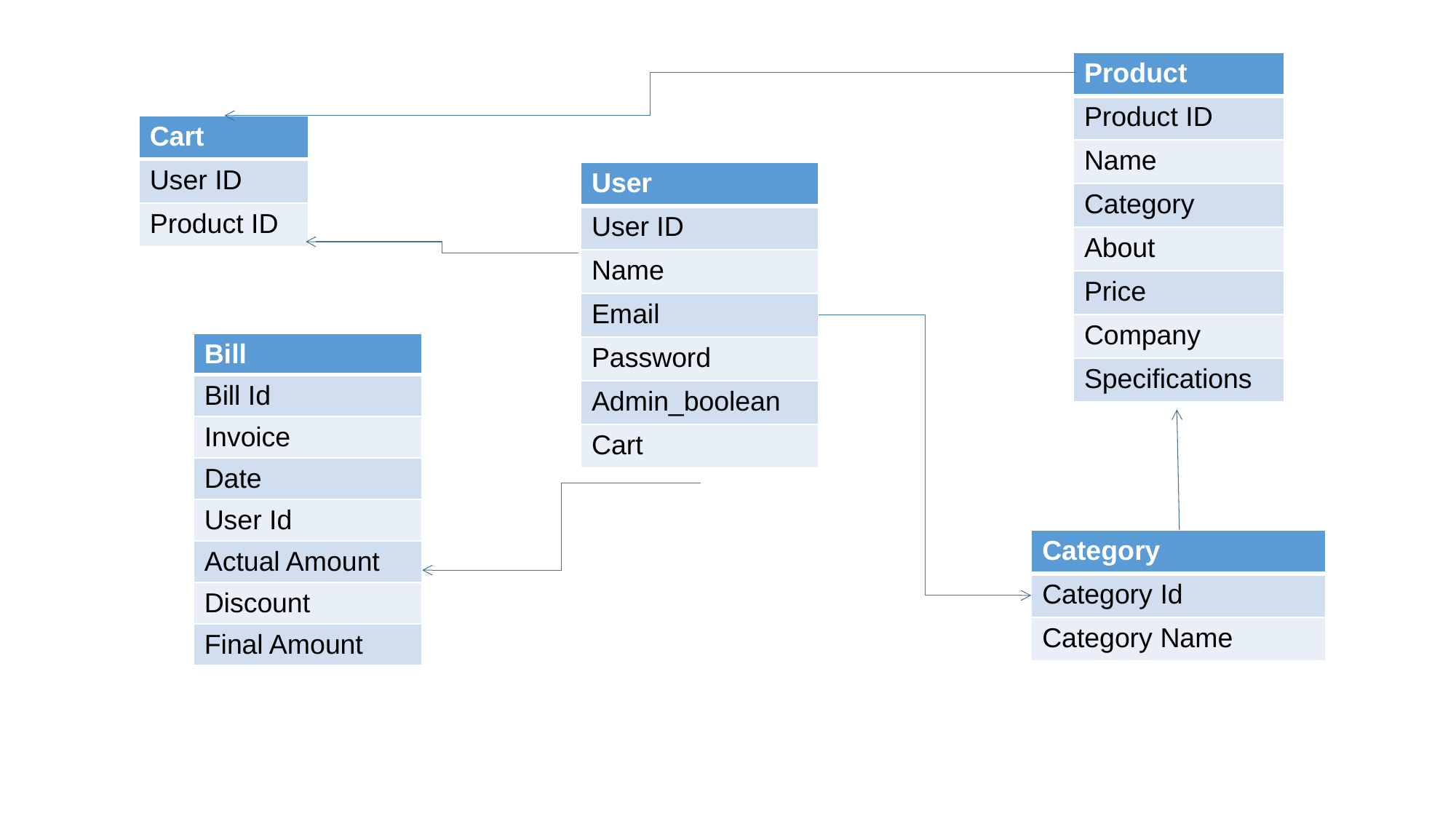

| Product |
| --- |
| Product ID |
| Name |
| Category |
| About |
| Price |
| Company |
| Specifications |

| Cart |
| --- |
| User ID |
| Product ID |
| User |
| --- |
| User ID |
| Name |
| Email |
| Password |
| Admin\_boolean |
| Cart |
| Bill |
| --- |
| Bill Id |
| Invoice |
| Date |
| User Id |
| Actual Amount |
| Discount |
| Final Amount |
| Category |
| --- |
| Category Id |
| Category Name |